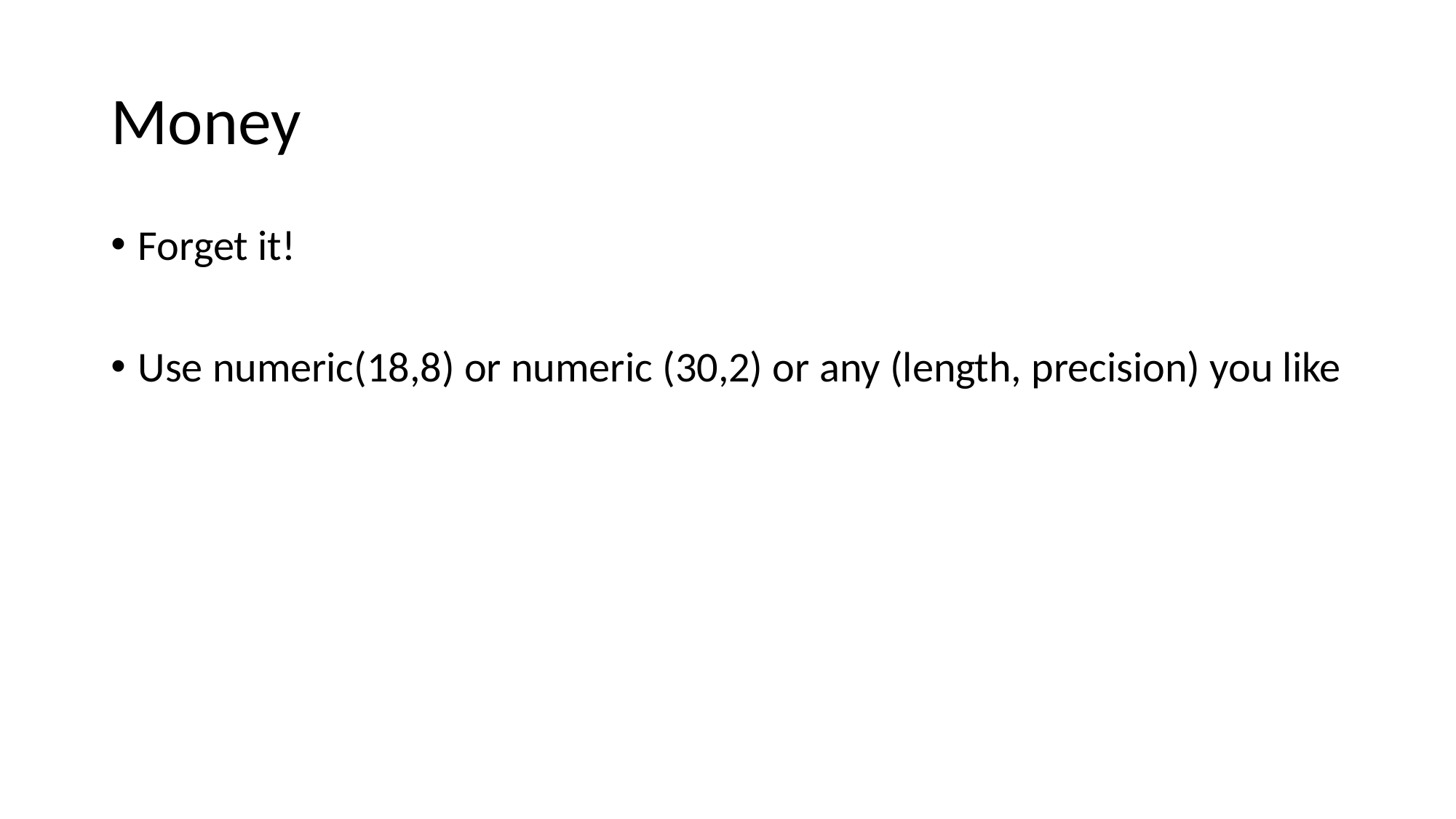

# Money
Forget it!

Use numeric(18,8) or numeric (30,2) or any (length, precision) you like